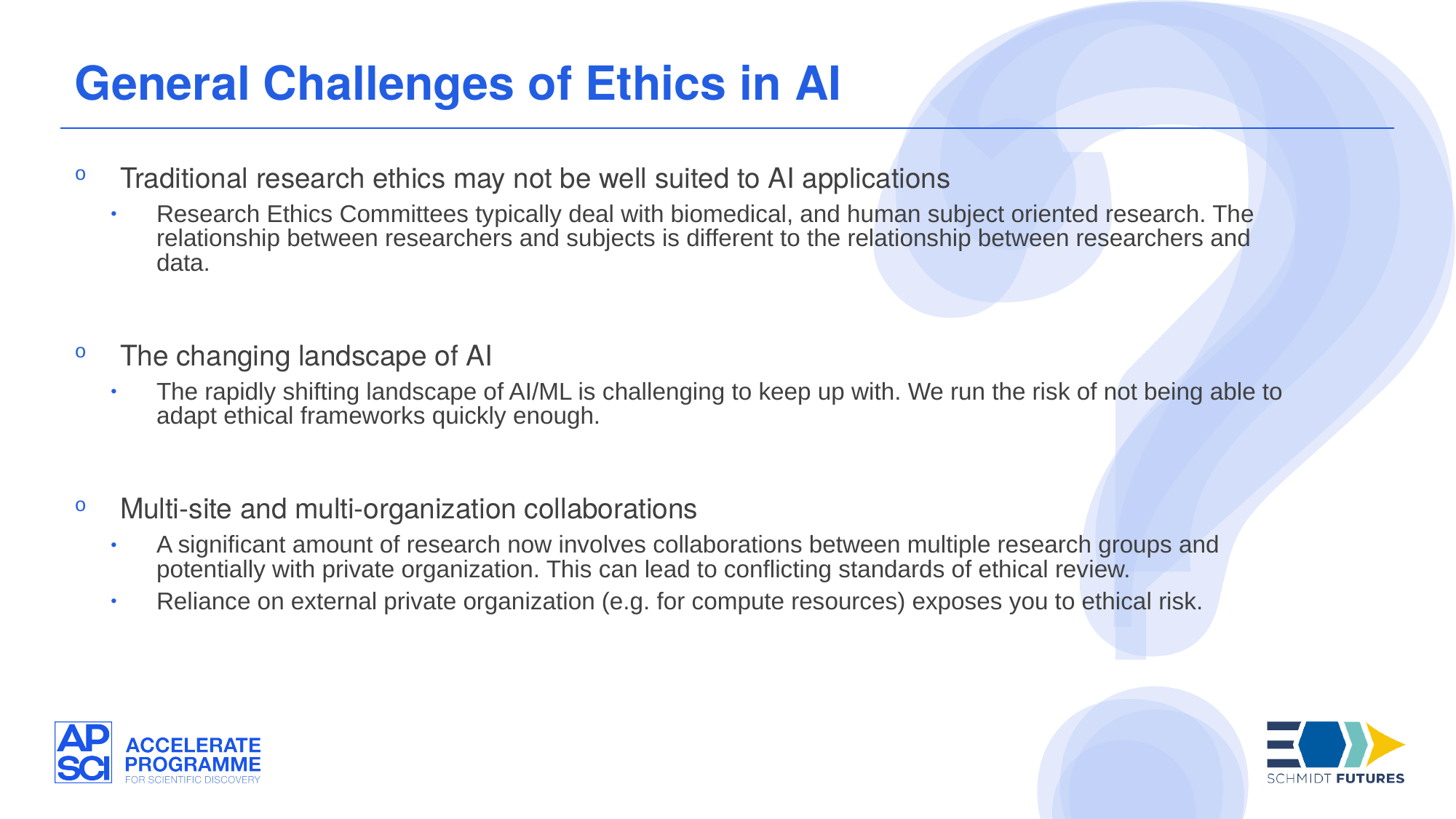

General Challenges of Ethics in AI
Traditional research ethics may not be well suited to AI applications
Research Ethics Committees typically deal with biomedical, and human subject oriented research. The relationship between researchers and subjects is different to the relationship between researchers and data.

The changing landscape of AI
The rapidly shifting landscape of AI/ML is challenging to keep up with. We run the risk of not being able to adapt ethical frameworks quickly enough.

Multi-site and multi-organization collaborations
A significant amount of research now involves collaborations between multiple research groups and potentially with private organization. This can lead to conflicting standards of ethical review.
Reliance on external private organization (e.g. for compute resources) exposes you to ethical risk.